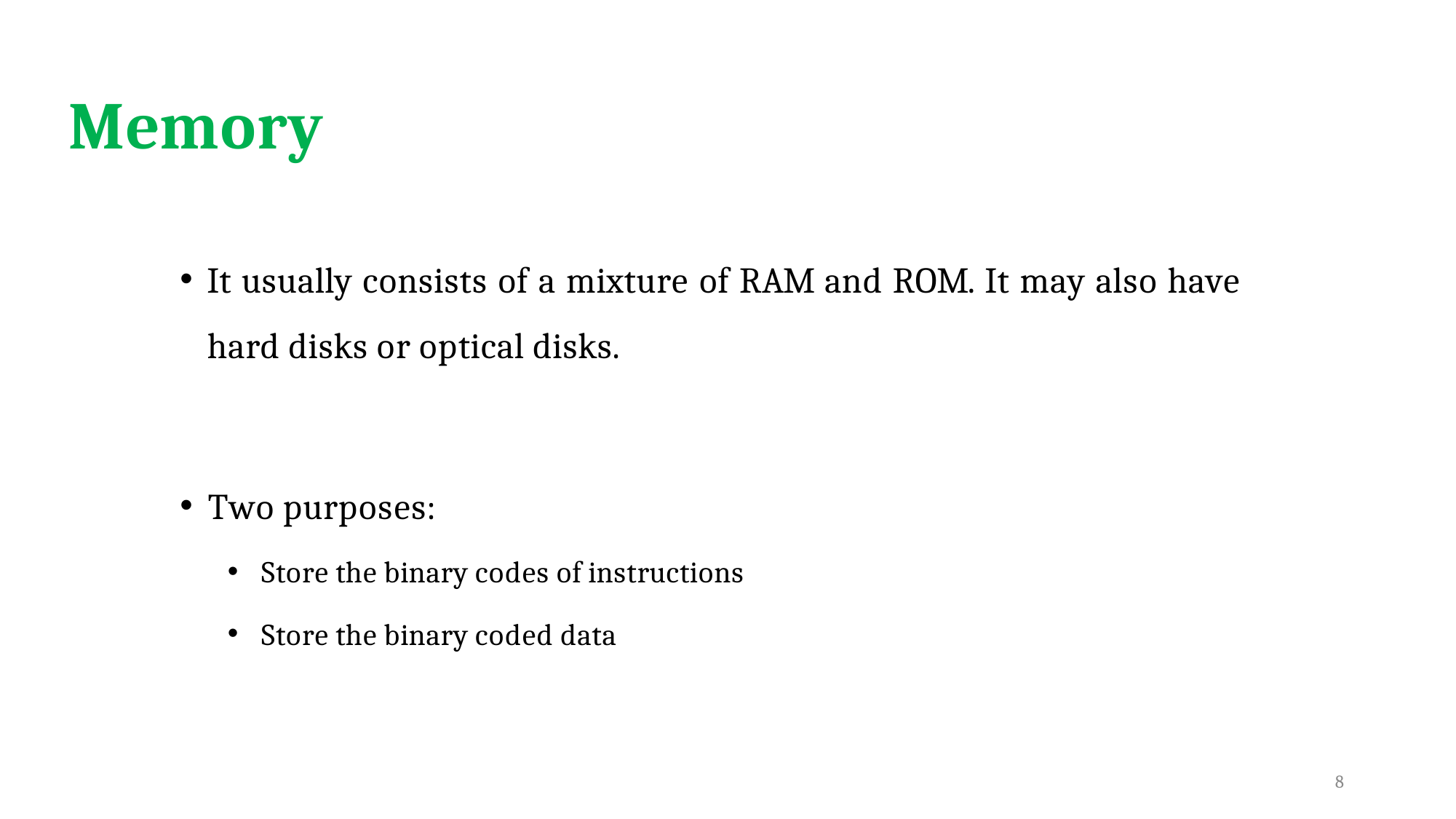

# Memory
It usually consists of a mixture of RAM and ROM. It may also have hard disks or optical disks.

Two purposes:
Store the binary codes of instructions
Store the binary coded data
8